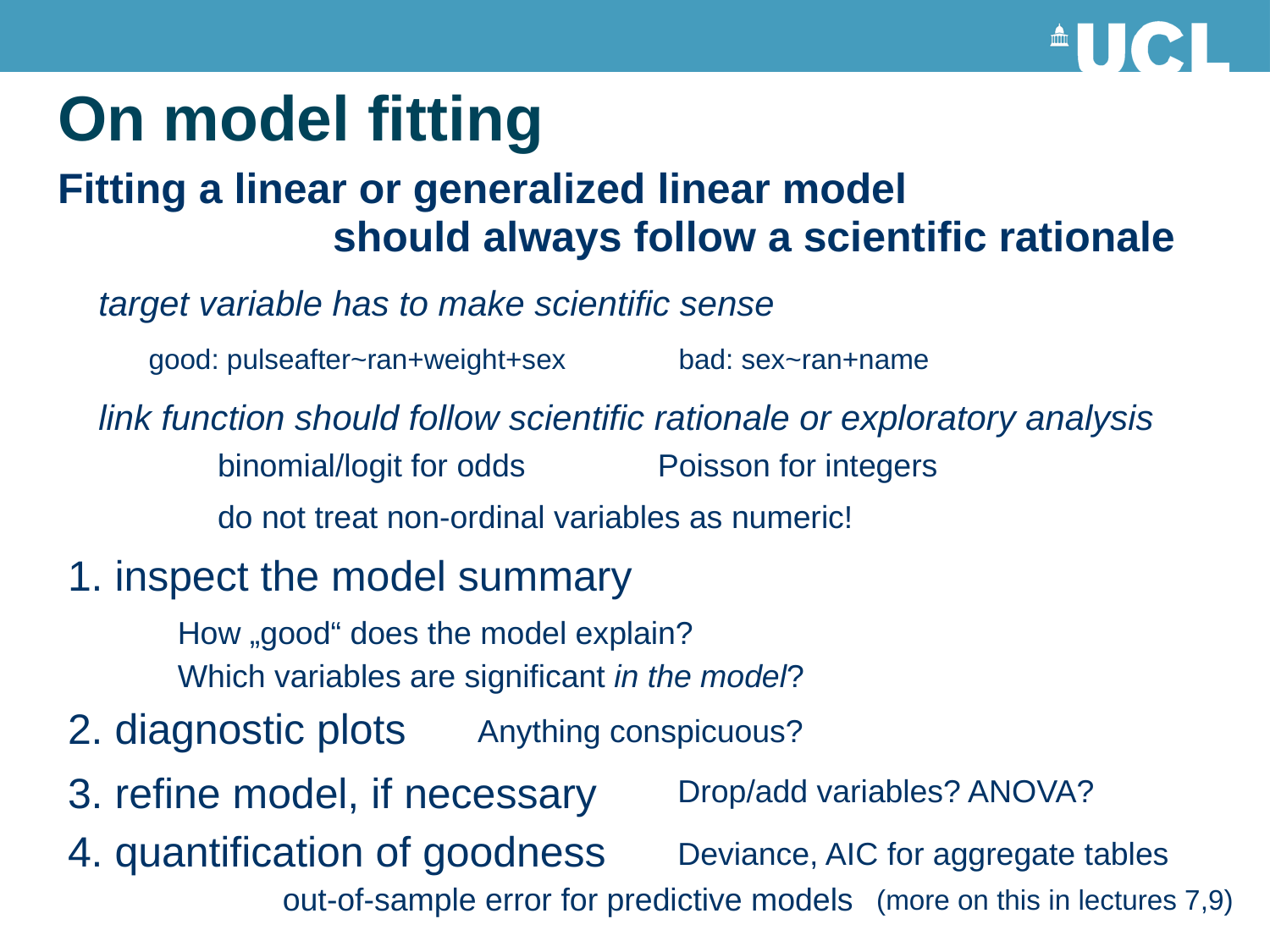

# On model fitting
Fitting a linear or generalized linear model
		should always follow a scientific rationale
target variable has to make scientific sense
good: pulseafter~ran+weight+sex
bad: sex~ran+name
link function should follow scientific rationale or exploratory analysis
binomial/logit for odds
Poisson for integers
do not treat non-ordinal variables as numeric!
1. inspect the model summary
How „good“ does the model explain?
Which variables are significant in the model?
2. diagnostic plots
Anything conspicuous?
3. refine model, if necessary
Drop/add variables? ANOVA?
4. quantification of goodness
Deviance, AIC for aggregate tables
out-of-sample error for predictive models
(more on this in lectures 7,9)